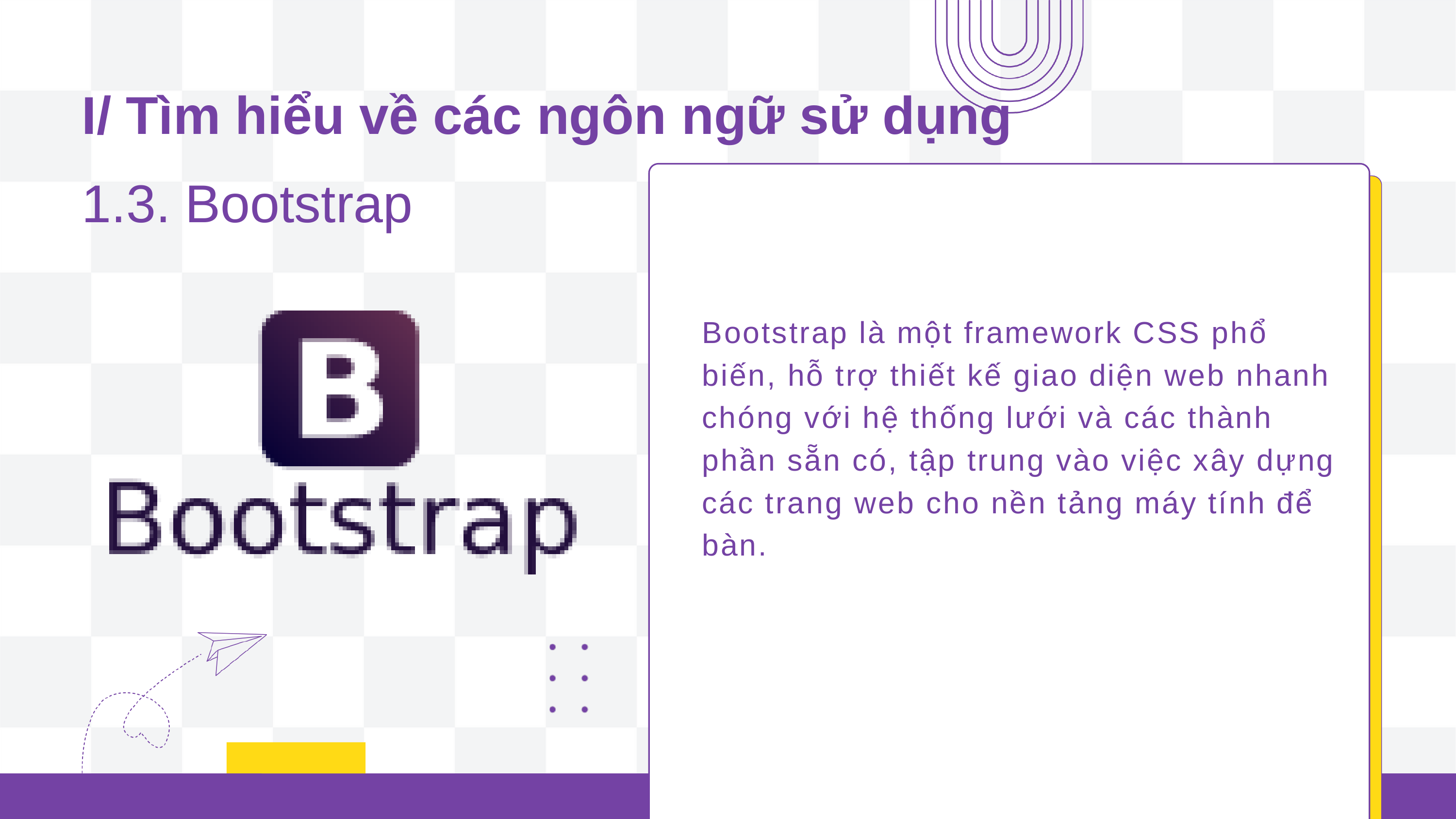

I/ Tìm hiểu về các ngôn ngữ sử dụng
1.3. Bootstrap

Bootstrap là một framework CSS phổ biến, hỗ trợ thiết kế giao diện web nhanh chóng với hệ thống lưới và các thành phần sẵn có, tập trung vào việc xây dựng các trang web cho nền tảng máy tính để bàn.